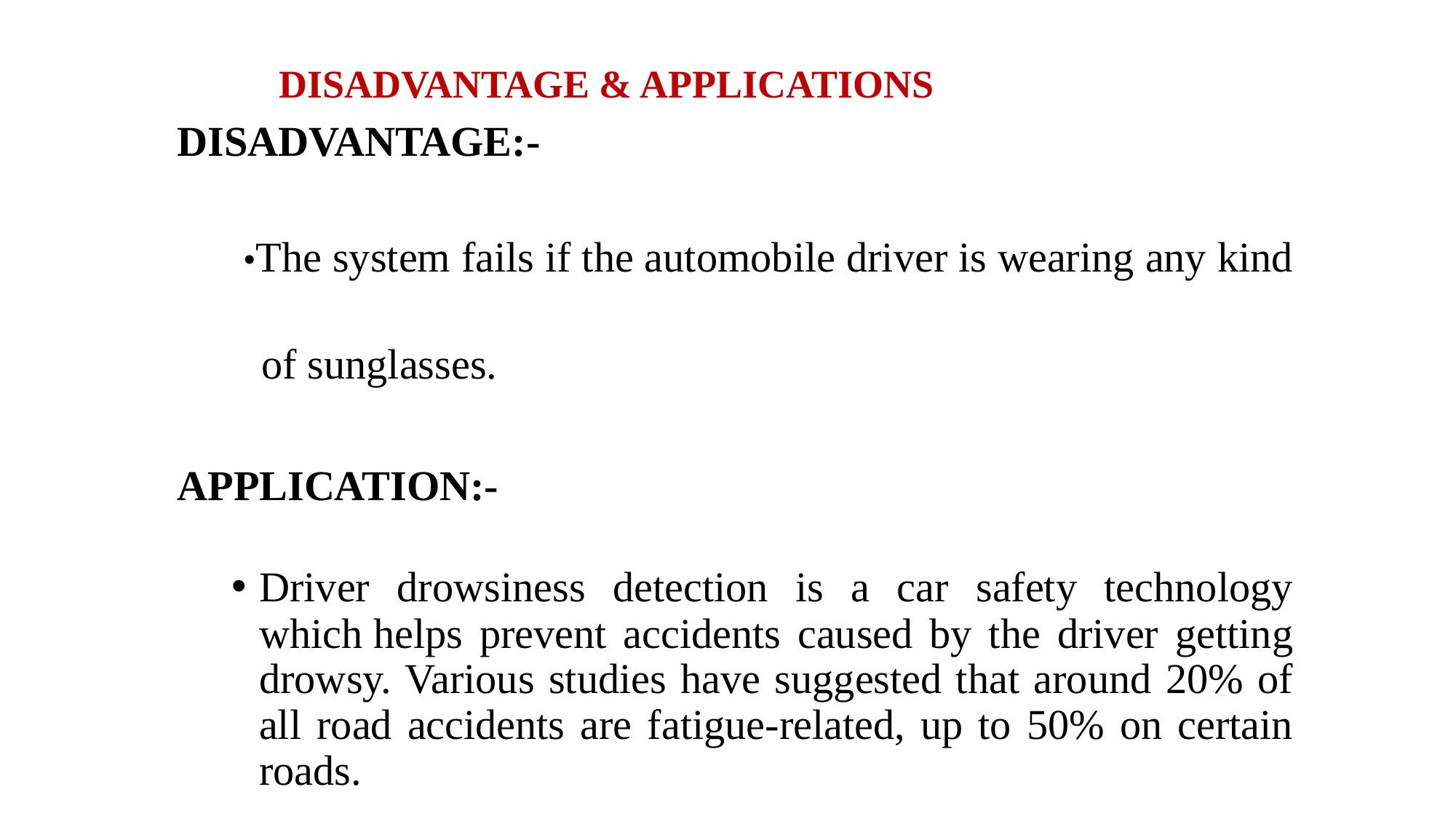

# DISADVANTAGE & APPLICATIONS
DISADVANTAGE:-

       •The system fails if the automobile driver is wearing any kind
        of sunglasses.

APPLICATION:-

Driver drowsiness detection is a car safety technology which helps prevent accidents caused by the driver getting drowsy. Various studies have suggested that around 20% of all road accidents are fatigue-related, up to 50% on certain roads.